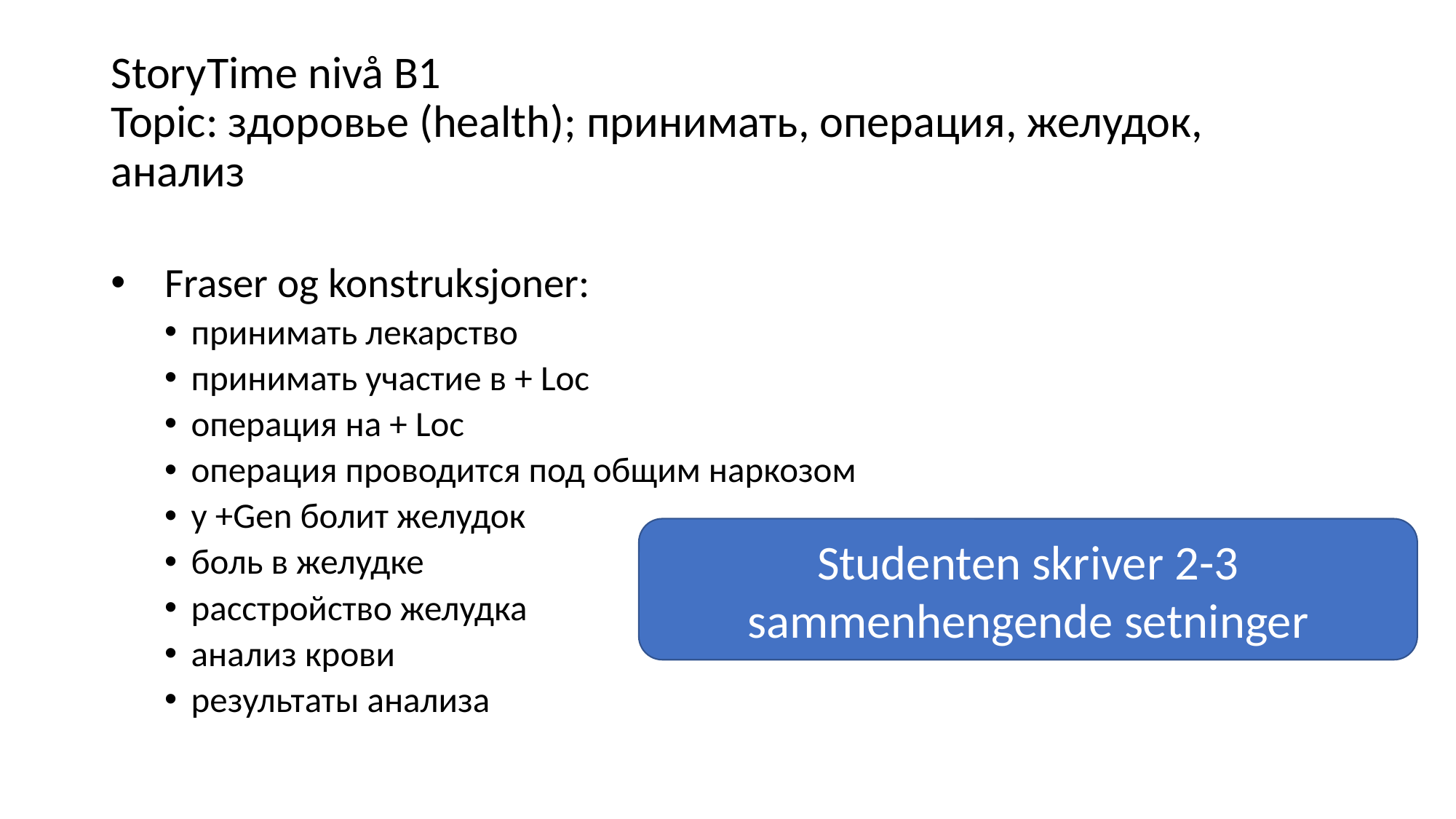

# StoryTime nivå B1 Topic: здоровье (health); принимать, операция, желудок, анализ
Fraser og konstruksjoner:
принимать лекарство
принимать участие в + Loc
операция на + Loc
операция проводится под общим наркозом
у +Gen болит желудок
боль в желудке
расстройство желудка
анализ крови
результаты анализа
Studenten skriver 2-3 sammenhengende setninger